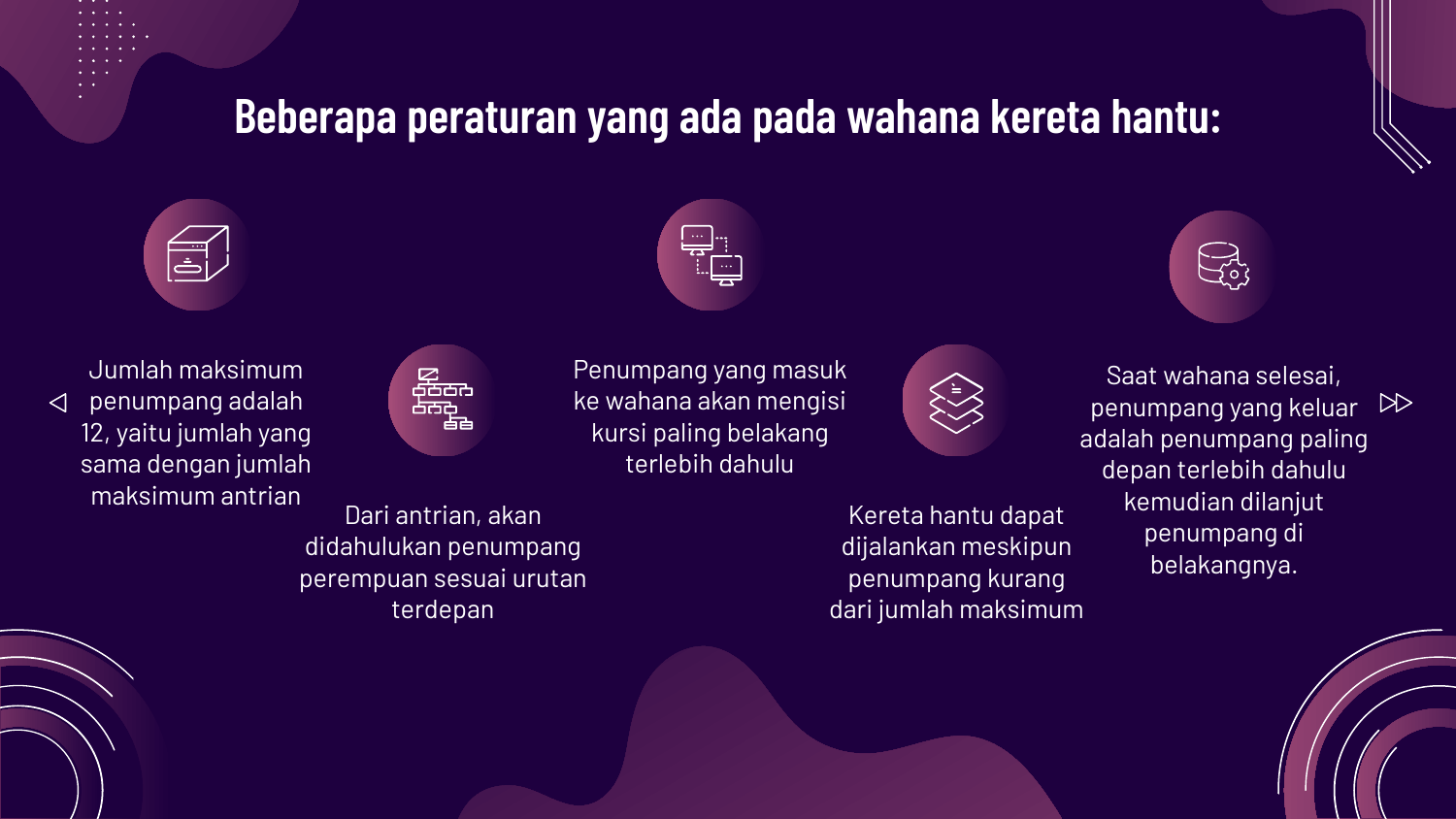

# Beberapa peraturan yang ada pada wahana kereta hantu:

Jumlah maksimum penumpang adalah 12, yaitu jumlah yang sama dengan jumlah maksimum antrian
Penumpang yang masuk ke wahana akan mengisi kursi paling belakang terlebih dahulu

Saat wahana selesai, penumpang yang keluar adalah penumpang paling depan terlebih dahulu kemudian dilanjut penumpang di belakangnya.

Dari antrian, akan didahulukan penumpang perempuan sesuai urutan terdepan
Kereta hantu dapat dijalankan meskipun penumpang kurang dari jumlah maksimum